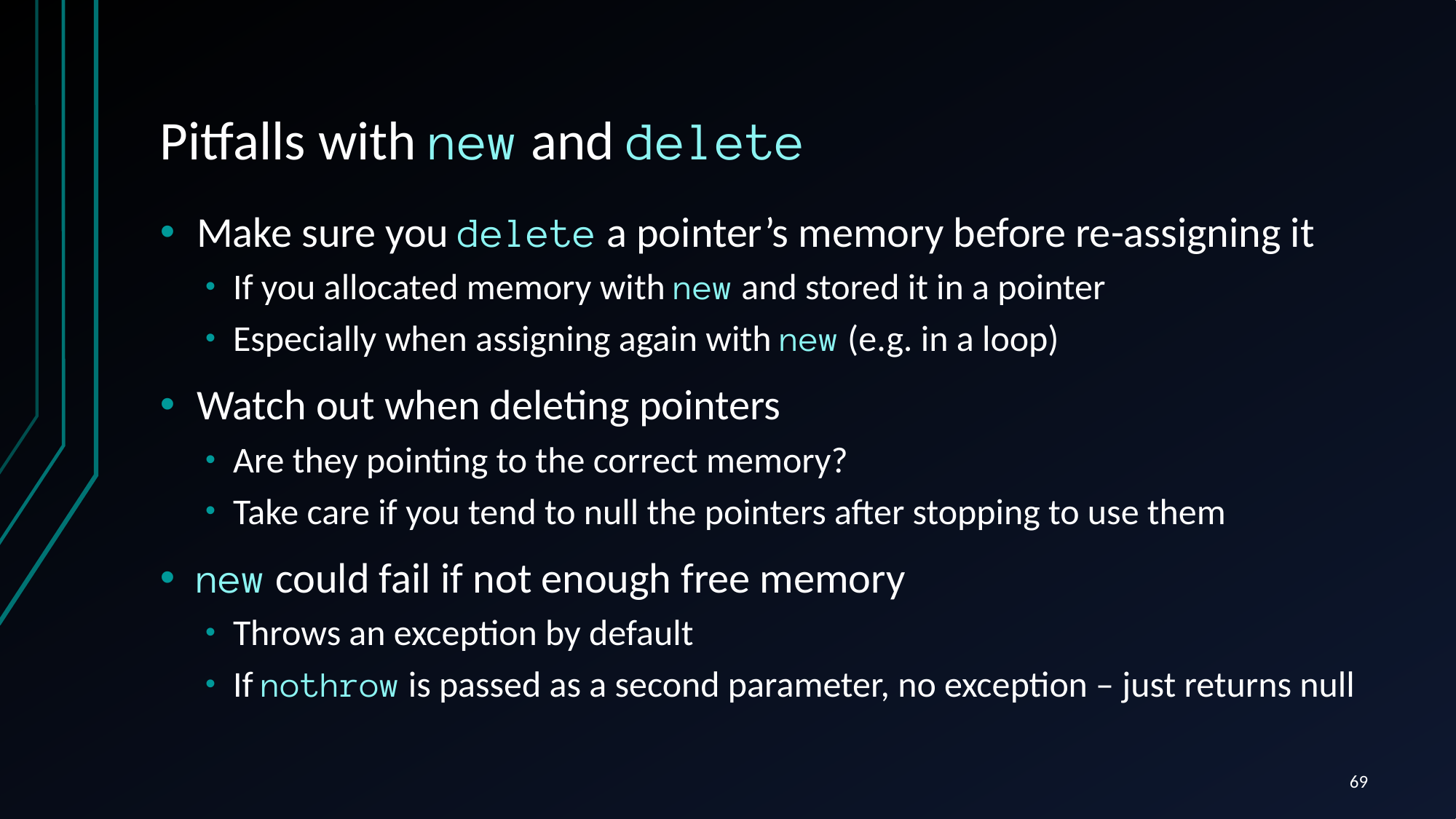

# Pitfalls with new and delete
Make sure you delete a pointer’s memory before re-assigning it
If you allocated memory with new and stored it in a pointer
Especially when assigning again with new (e.g. in a loop)
Watch out when deleting pointers
Are they pointing to the correct memory?
Take care if you tend to null the pointers after stopping to use them
new could fail if not enough free memory
Throws an exception by default
If nothrow is passed as a second parameter, no exception – just returns null
69